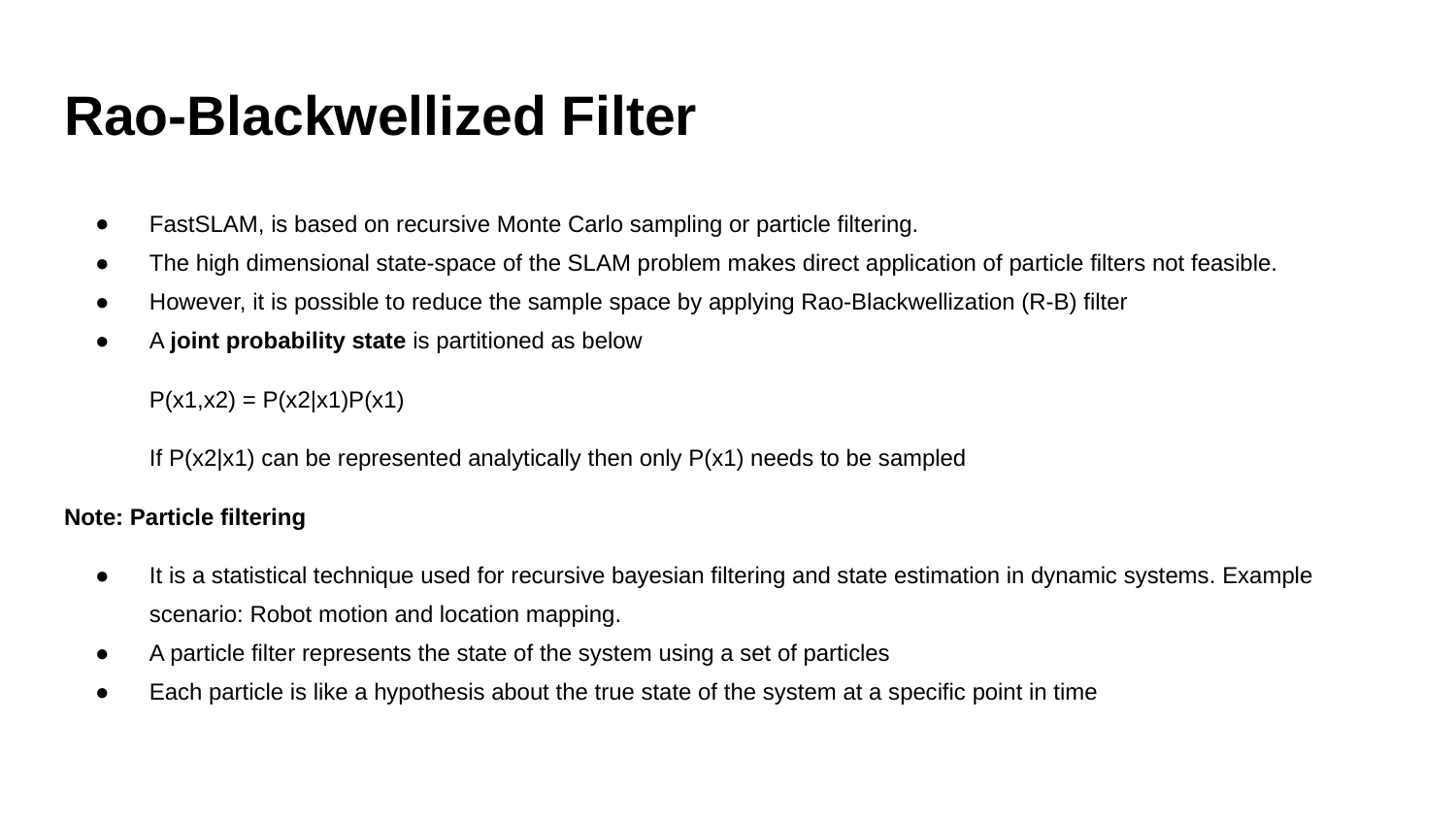

# Rao-Blackwellized Filter
FastSLAM, is based on recursive Monte Carlo sampling or particle filtering.
The high dimensional state-space of the SLAM problem makes direct application of particle filters not feasible.
However, it is possible to reduce the sample space by applying Rao-Blackwellization (R-B) filter
A joint probability state is partitioned as below
P(x1,x2) = P(x2|x1)P(x1)
If P(x2|x1) can be represented analytically then only P(x1) needs to be sampled
Note: Particle filtering
It is a statistical technique used for recursive bayesian filtering and state estimation in dynamic systems. Example scenario: Robot motion and location mapping.
A particle filter represents the state of the system using a set of particles
Each particle is like a hypothesis about the true state of the system at a specific point in time